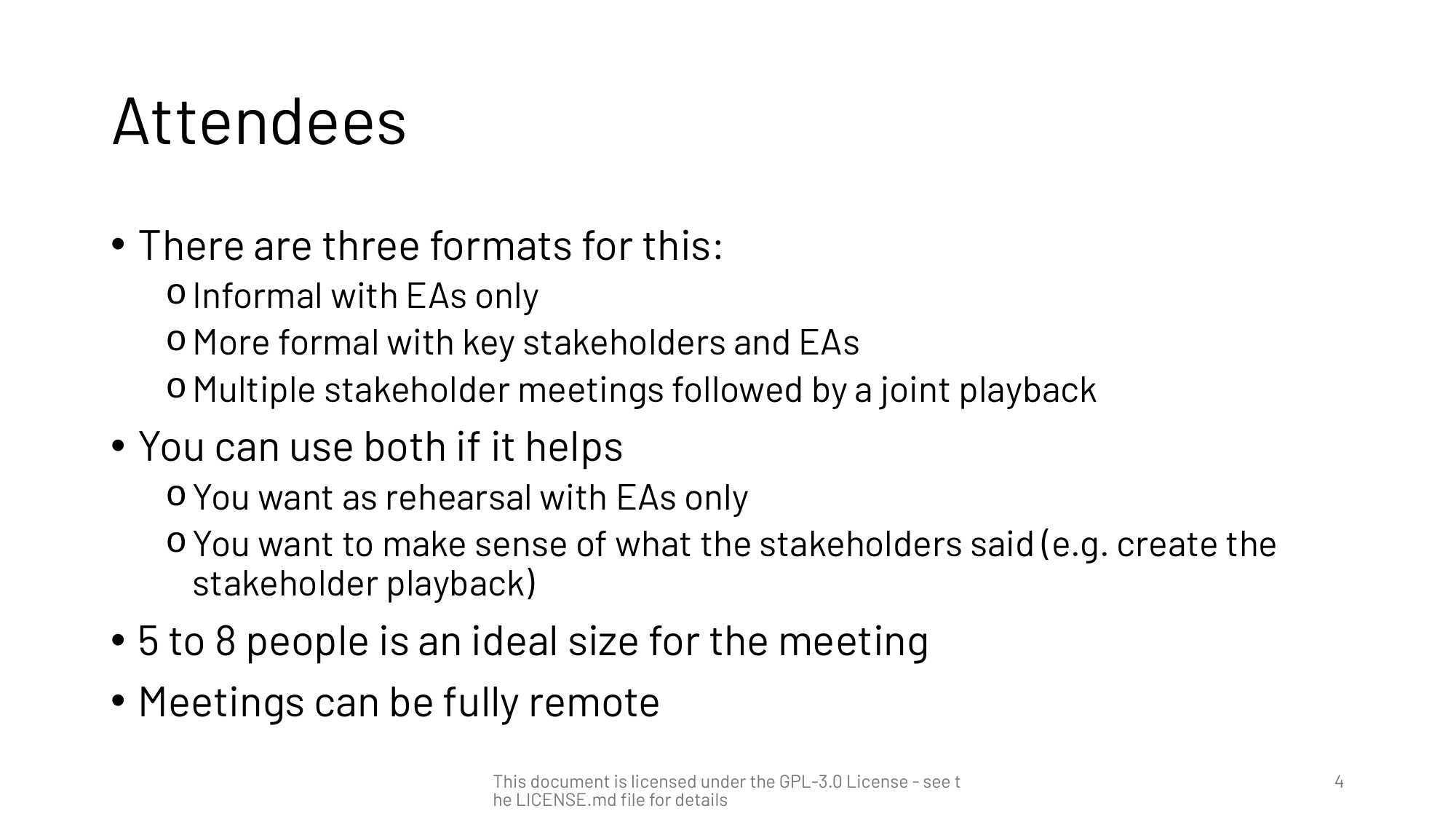

# Attendees
There are three formats for this:
Informal with EAs only
More formal with key stakeholders and EAs
Multiple stakeholder meetings followed by a joint playback
You can use both if it helps
You want as rehearsal with EAs only
You want to make sense of what the stakeholders said (e.g. create the stakeholder playback)
5 to 8 people is an ideal size for the meeting
Meetings can be fully remote

This document is licensed under the GPL-3.0 License - see the LICENSE.md file for details
4